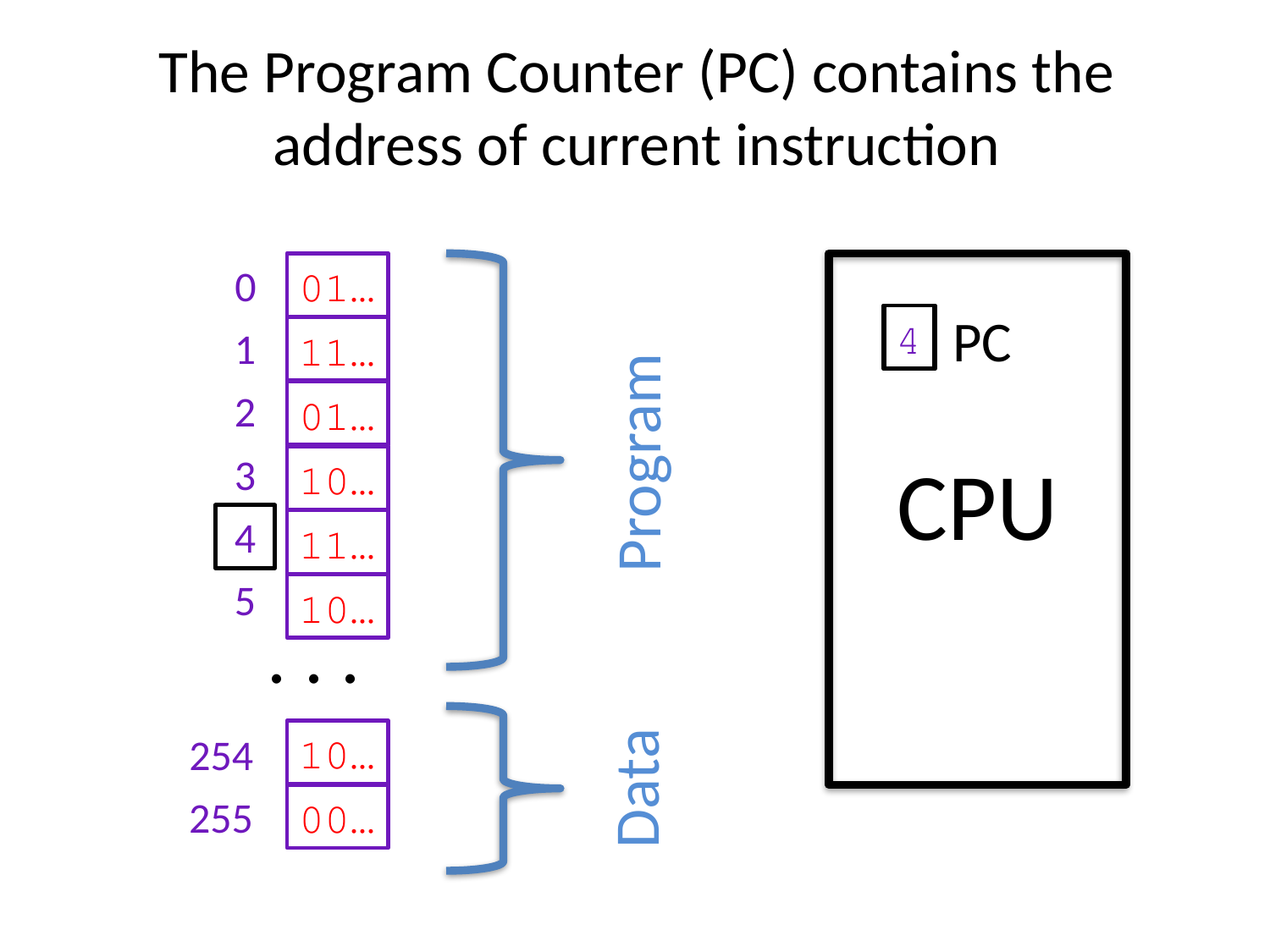

# The Program Counter (PC) contains the address of current instruction
0
01…
1
11…
2
01…
3
10…
4
11…
5
10…
. . .
10…
254
255
00…

CPU
PC
3
4
Program

Data